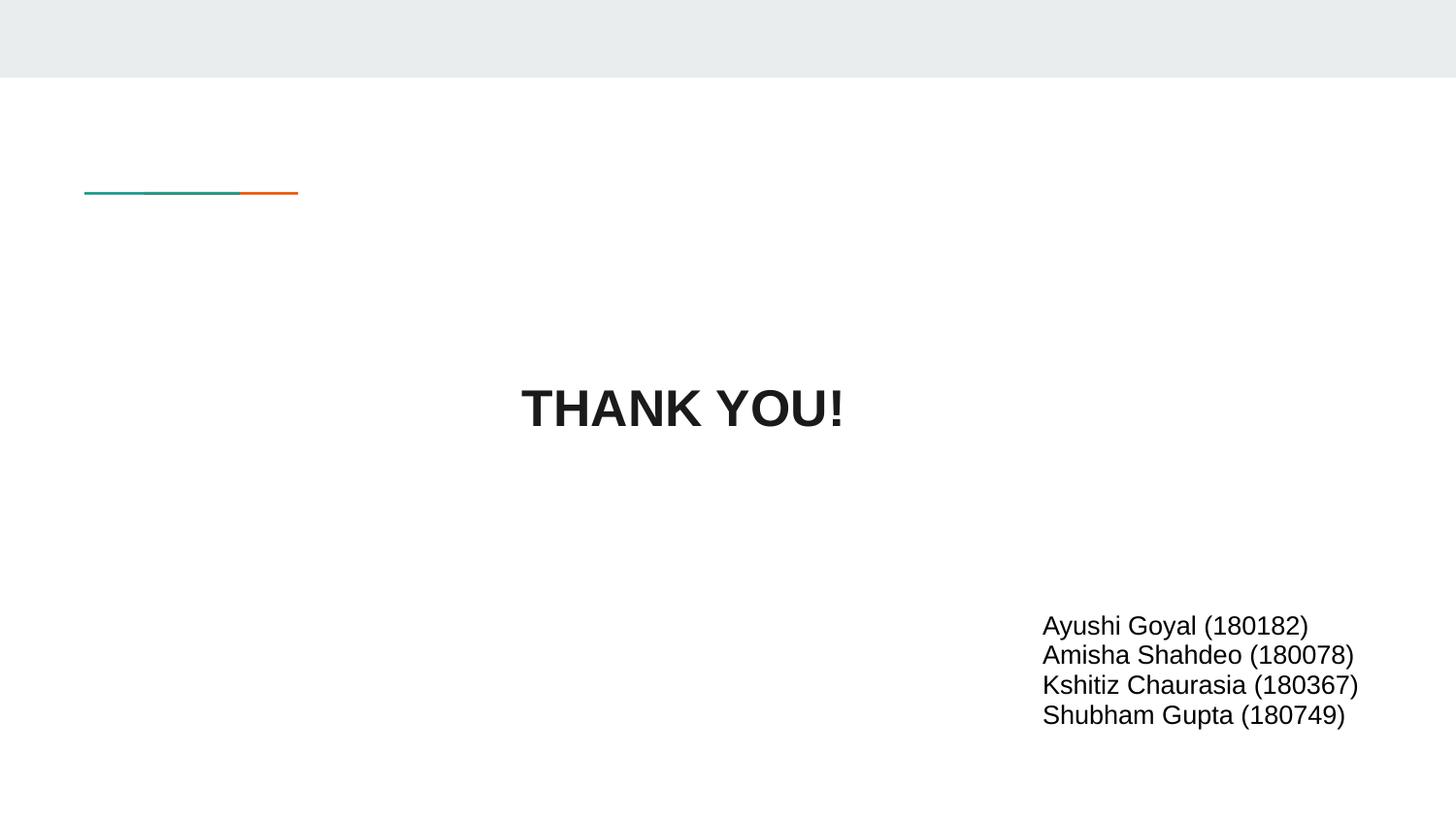

# THANK YOU!
Ayushi Goyal (180182)
Amisha Shahdeo (180078)
Kshitiz Chaurasia (180367)
Shubham Gupta (180749)